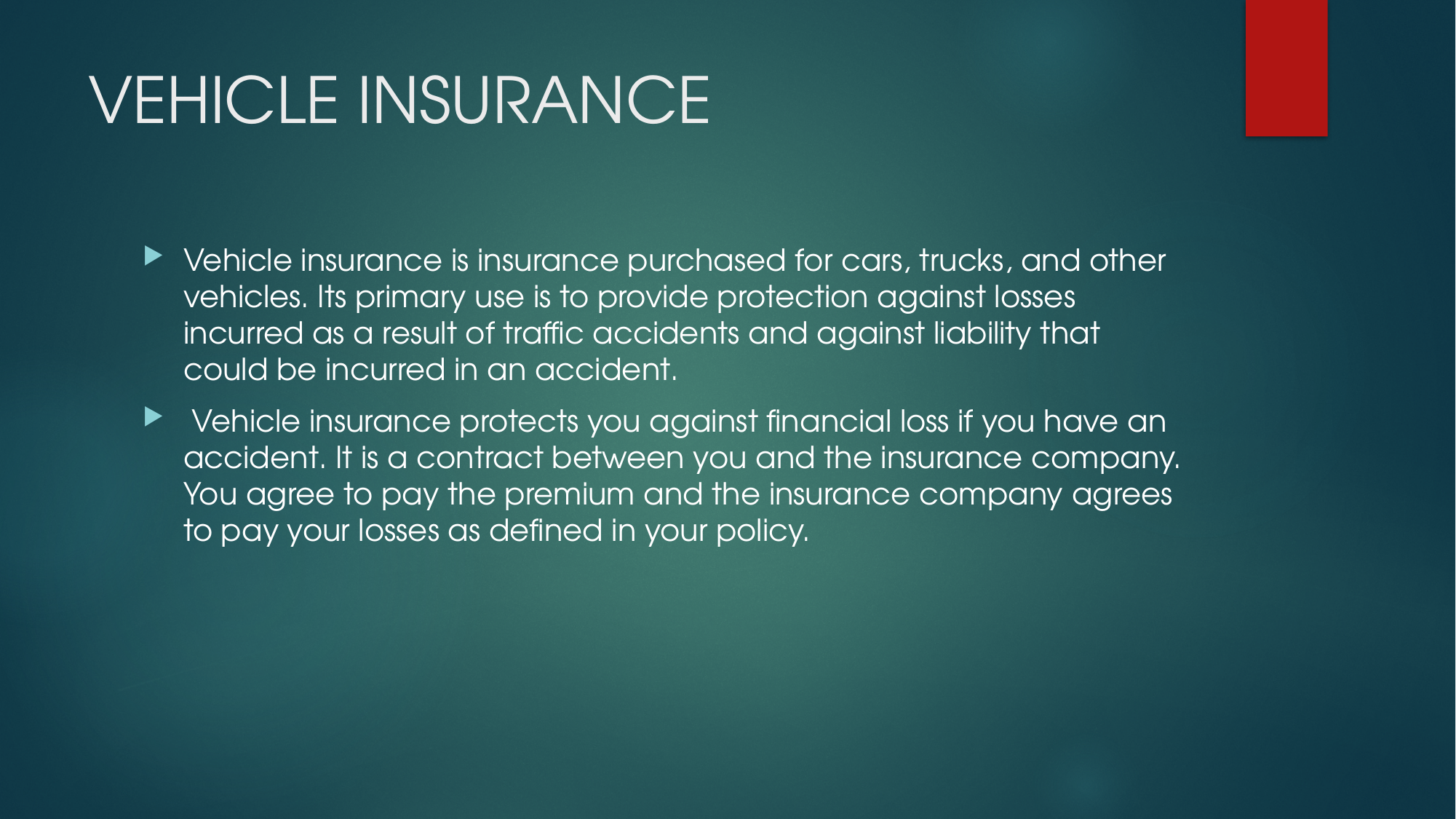

# VEHICLE INSURANCE
Vehicle insurance is insurance purchased for cars, trucks, and other vehicles. Its primary use is to provide protection against losses incurred as a result of traffic accidents and against liability that could be incurred in an accident.
 Vehicle insurance protects you against financial loss if you have an accident. It is a contract between you and the insurance company. You agree to pay the premium and the insurance company agrees to pay your losses as defined in your policy.